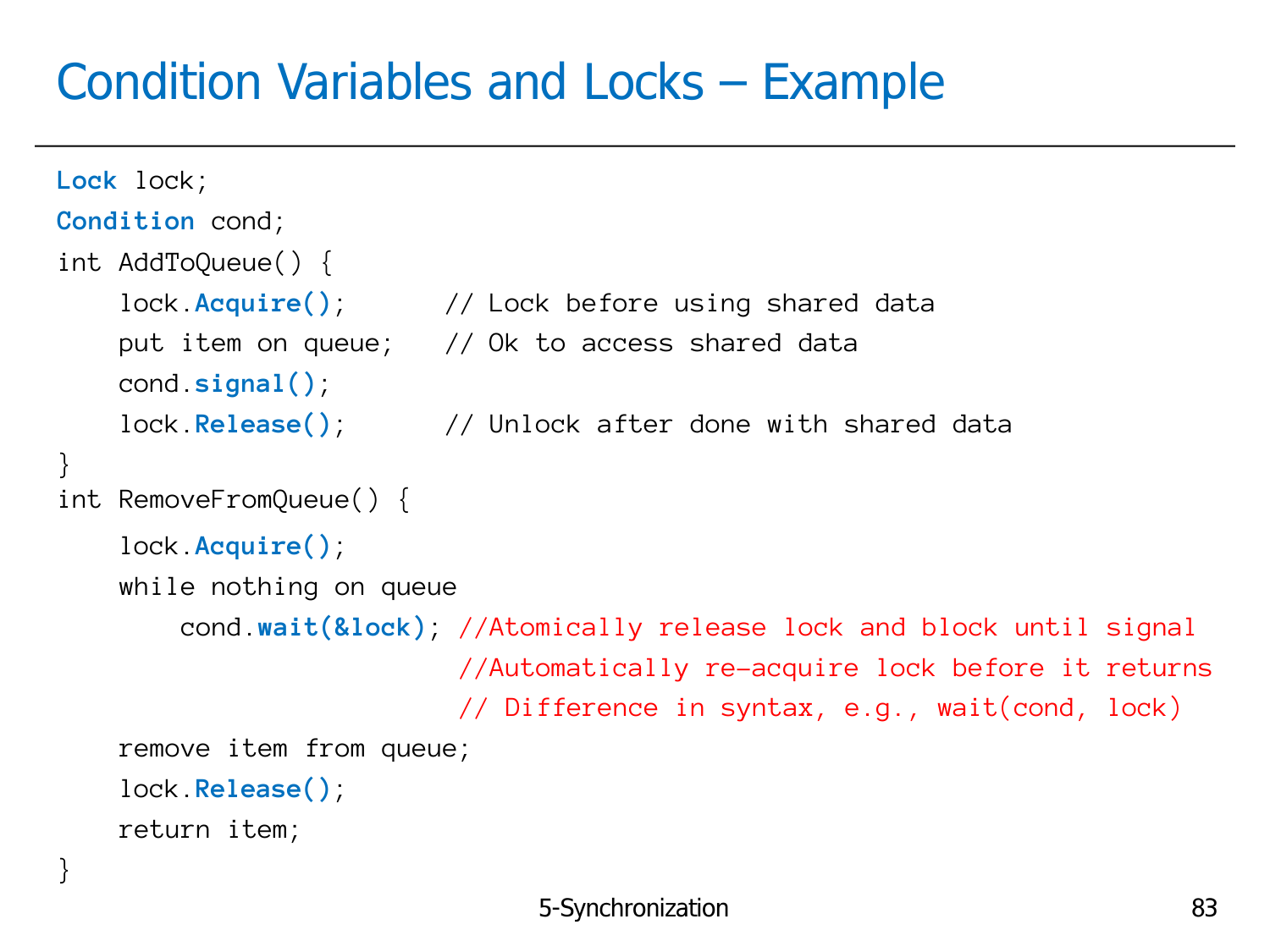

# Condition Variables and Locks – Example
Lock lock;
Condition cond;
| int | AddToQueue() { |  |  |  |
| --- | --- | --- | --- | --- |
|  | lock.Acquire(); | // | Lock before using shared data |  |
|  | put item on queue; | // | Ok to access shared data |  |
|  | cond.signal(); |  |  |  |
|  | lock.Release(); | // | Unlock after done with shared data |  |
| } |  |  |  |  |
| int | RemoveFromQueue() { |  |  |  |
|  | lock.Acquire(); |  |  |  |
|  | while nothing on queue |  |  |  |
|  | cond.wait(&lock); //Atomically release lock and block until |  |  | signal |
|  | //Automatically re-acquire lock before it |  |  | returns |
|  | // Difference in syntax, e.g., wait(cond, |  |  | lock) |
|  | remove item from queue; |  |  |  |
|  | lock.Release(); |  |  |  |
|  | return item; |  |  |  |
| } |  |  |  |  |
5-Synchronization
83